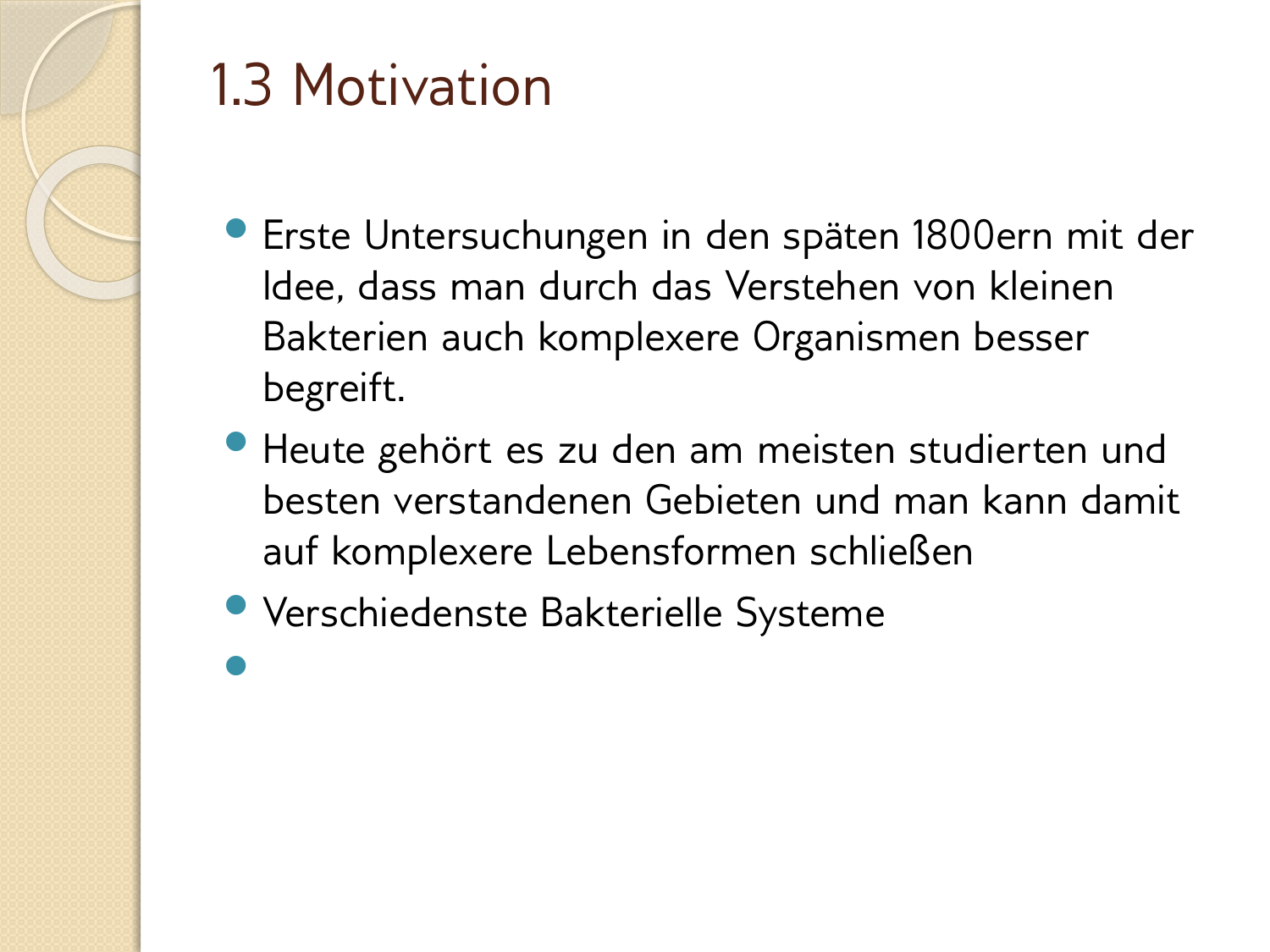

1.3 Motivation
Erste Untersuchungen in den späten 1800ern mit der Idee, dass man durch das Verstehen von kleinen Bakterien auch komplexere Organismen besser begreift.
Heute gehört es zu den am meisten studierten und besten verstandenen Gebieten und man kann damit auf komplexere Lebensformen schließen
Verschiedenste Bakterielle Systeme